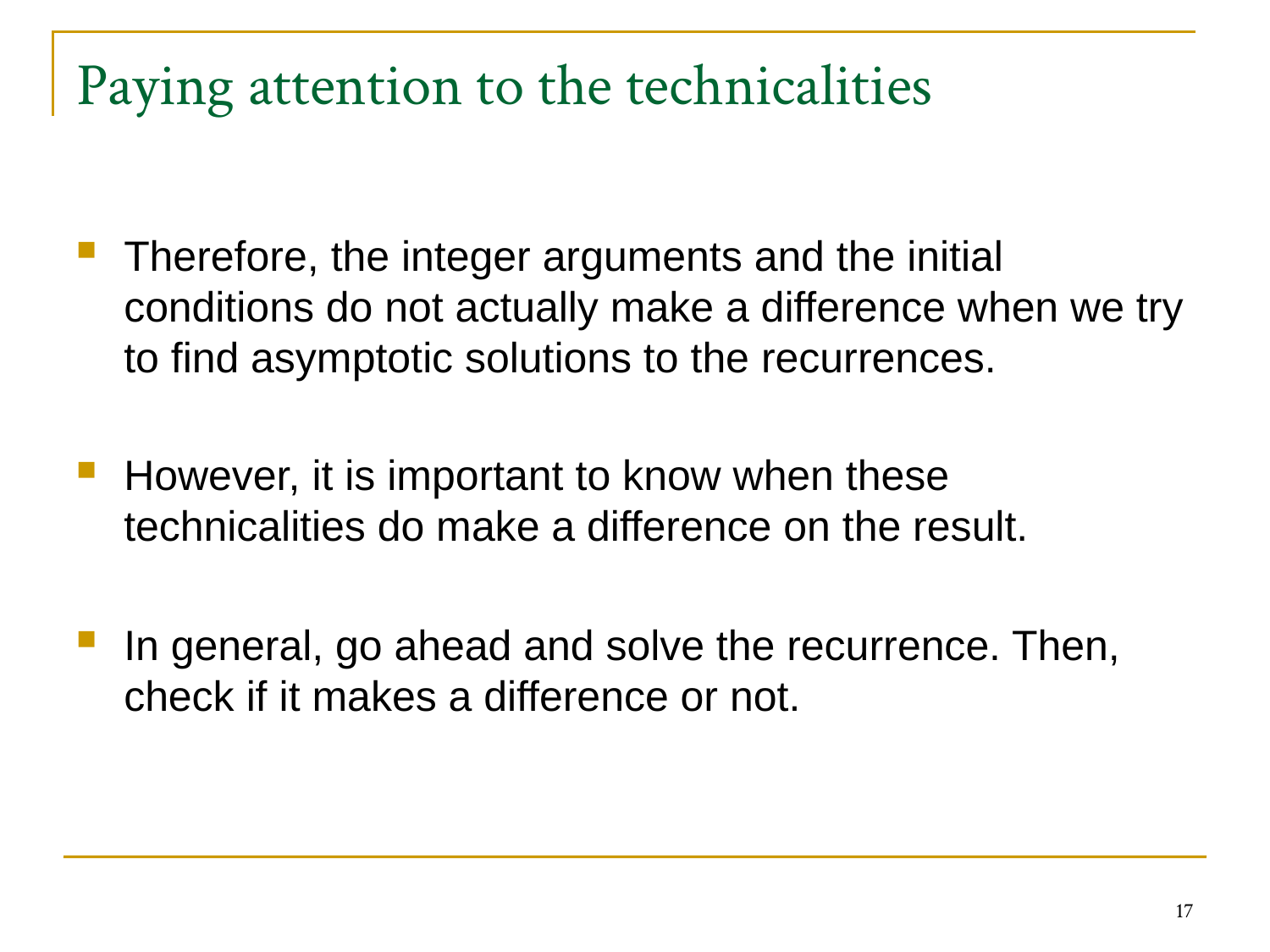

# Paying attention to the technicalities
Therefore, the integer arguments and the initial conditions do not actually make a difference when we try to find asymptotic solutions to the recurrences.

However, it is important to know when these technicalities do make a difference on the result.

In general, go ahead and solve the recurrence. Then, check if it makes a difference or not.
17